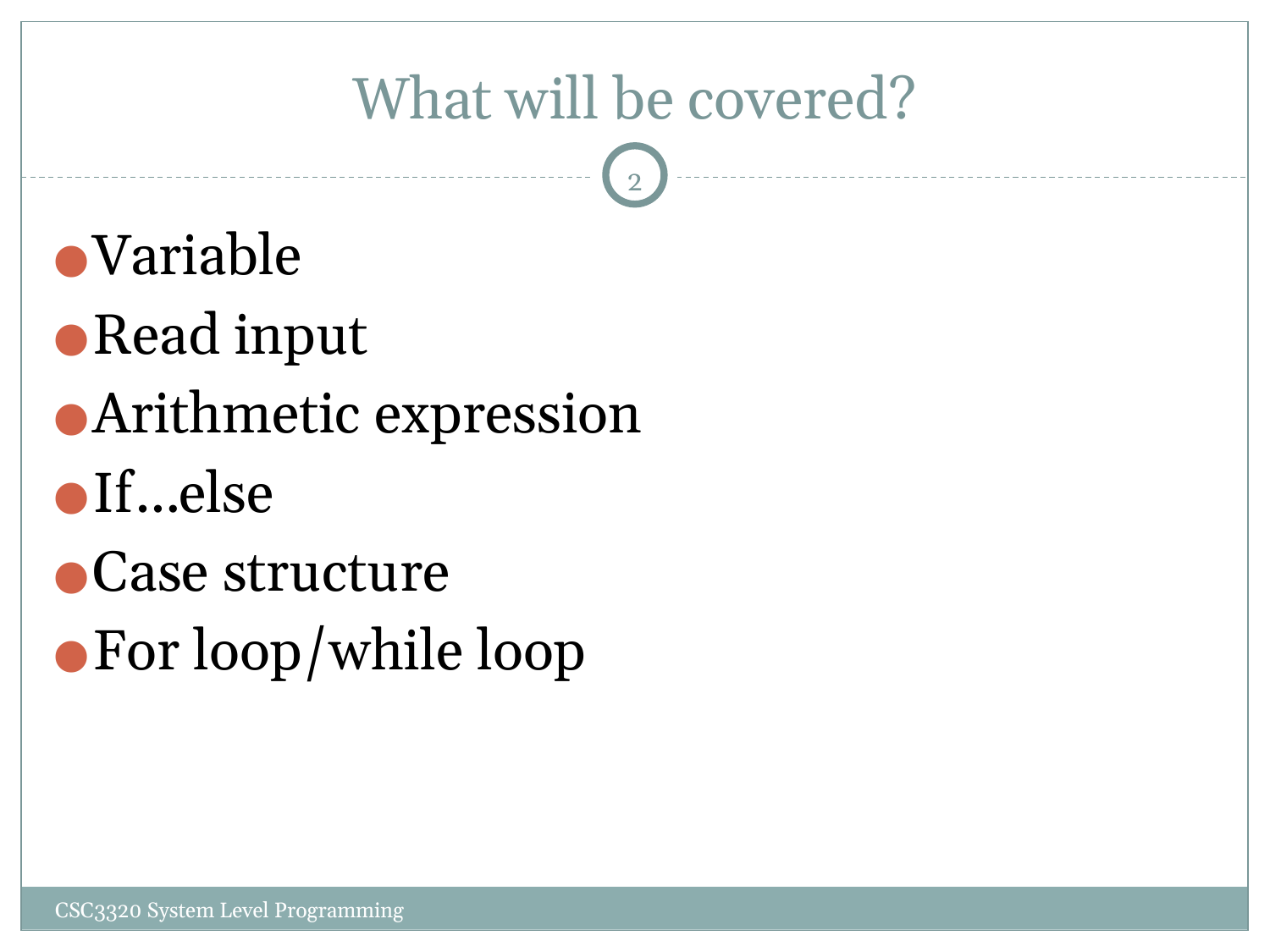

# What will be covered?
2
Variable
Read input
Arithmetic expression
If…else
Case structure
For loop/while loop

CSC3320 System Level Programming